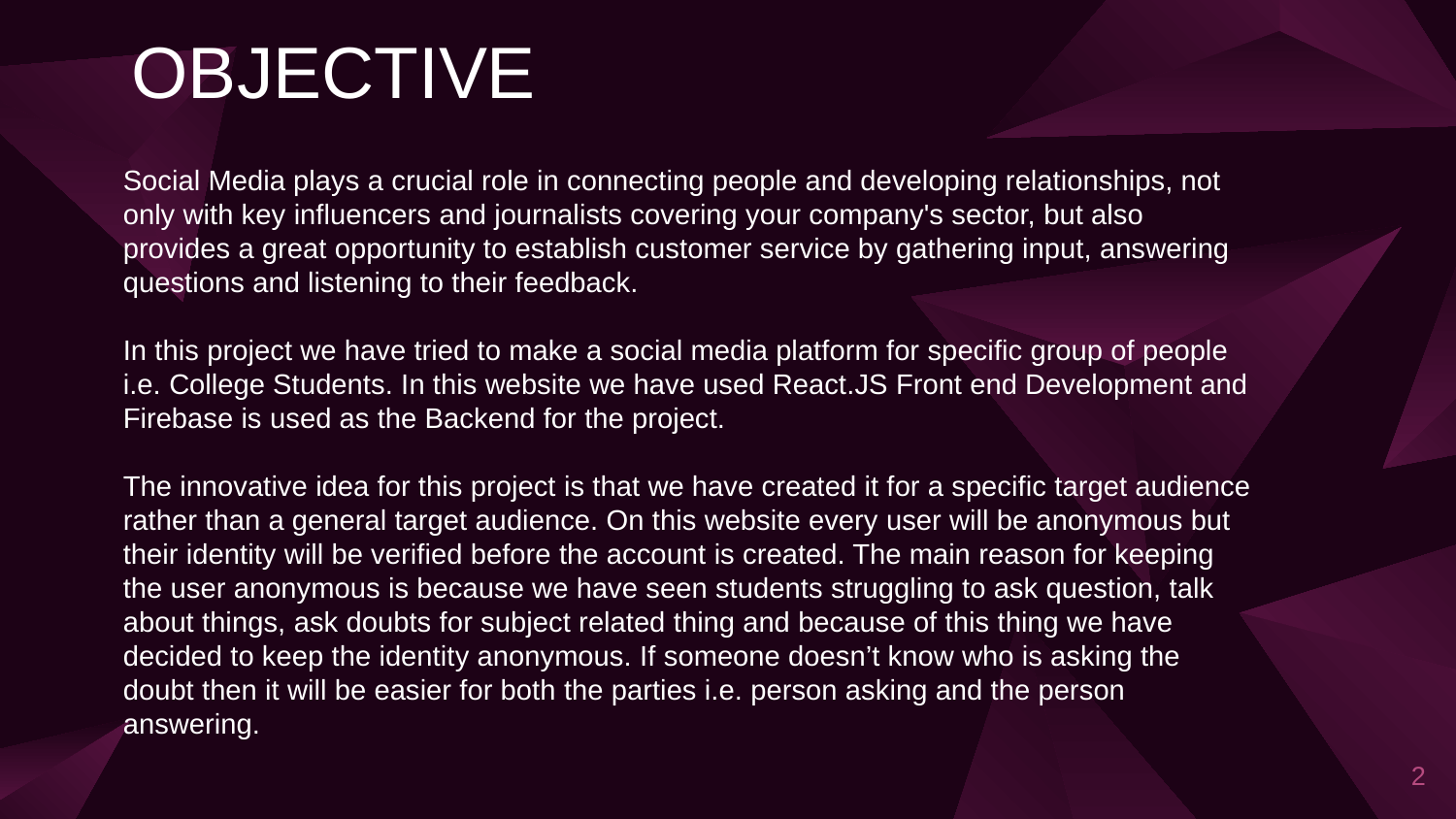

# OBJECTIVE
Social Media plays a crucial role in connecting people and developing relationships, not only with key influencers and journalists covering your company's sector, but also provides a great opportunity to establish customer service by gathering input, answering questions and listening to their feedback.

In this project we have tried to make a social media platform for specific group of people i.e. College Students. In this website we have used React.JS Front end Development and Firebase is used as the Backend for the project.

The innovative idea for this project is that we have created it for a specific target audience rather than a general target audience. On this website every user will be anonymous but their identity will be verified before the account is created. The main reason for keeping the user anonymous is because we have seen students struggling to ask question, talk about things, ask doubts for subject related thing and because of this thing we have decided to keep the identity anonymous. If someone doesn’t know who is asking the doubt then it will be easier for both the parties i.e. person asking and the person answering.

2